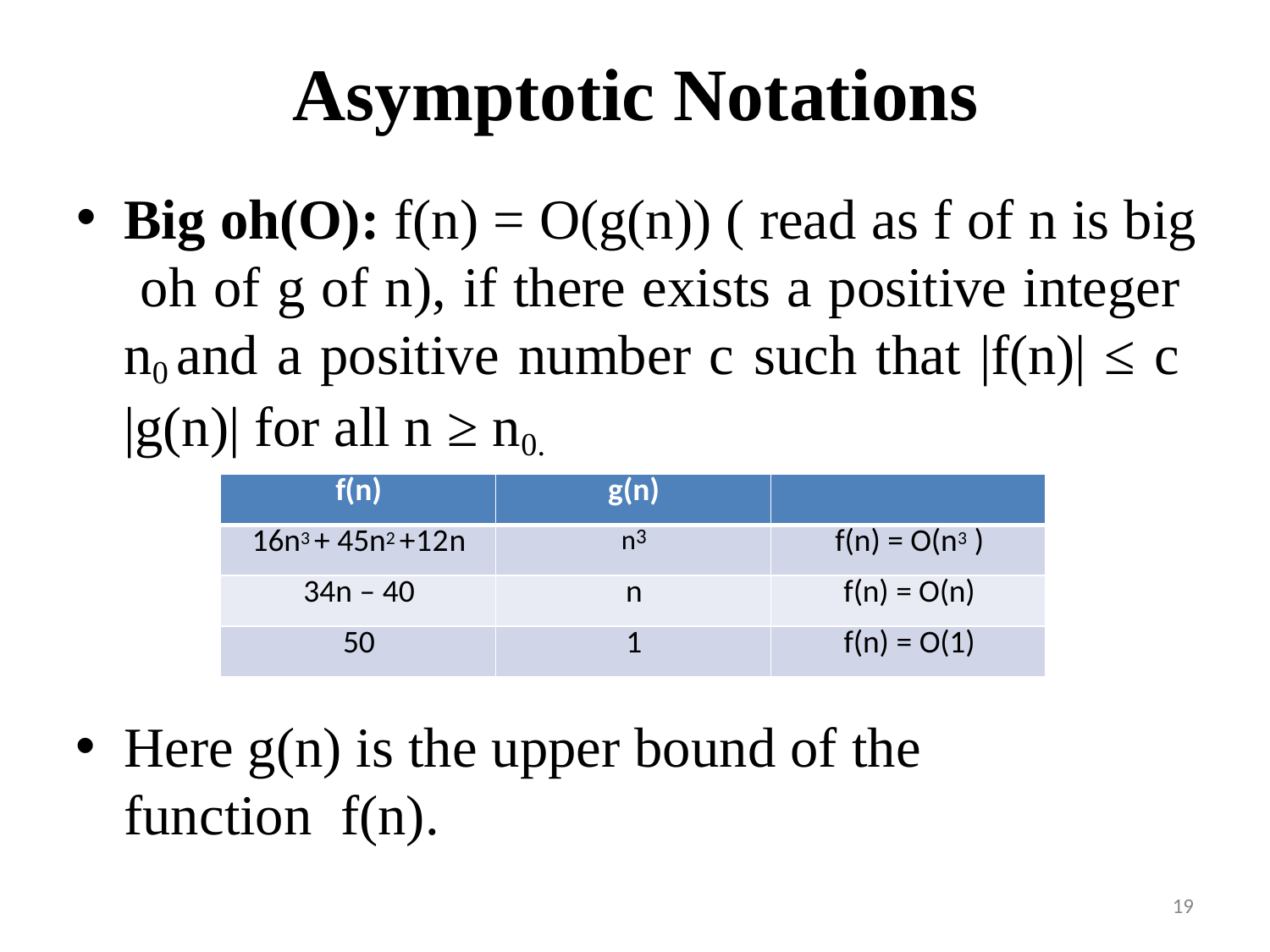

# Asymptotic Notations
Big oh(O): f(n) = O(g(n)) ( read as f of n is big  oh of g of n), if there exists a positive integer  n0 and a positive number c such that |f(n)| ≤ c
|g(n)| for all n ≥ n0.
| f(n) | g(n) |  |
| --- | --- | --- |
| 16n3 + 45n2 +12n | n3 | f(n) = O(n3 ) |
| 34n – 40 | n | f(n) = O(n) |
| 50 | 1 | f(n) = O(1) |
Here g(n) is the upper bound of the function  f(n).
19